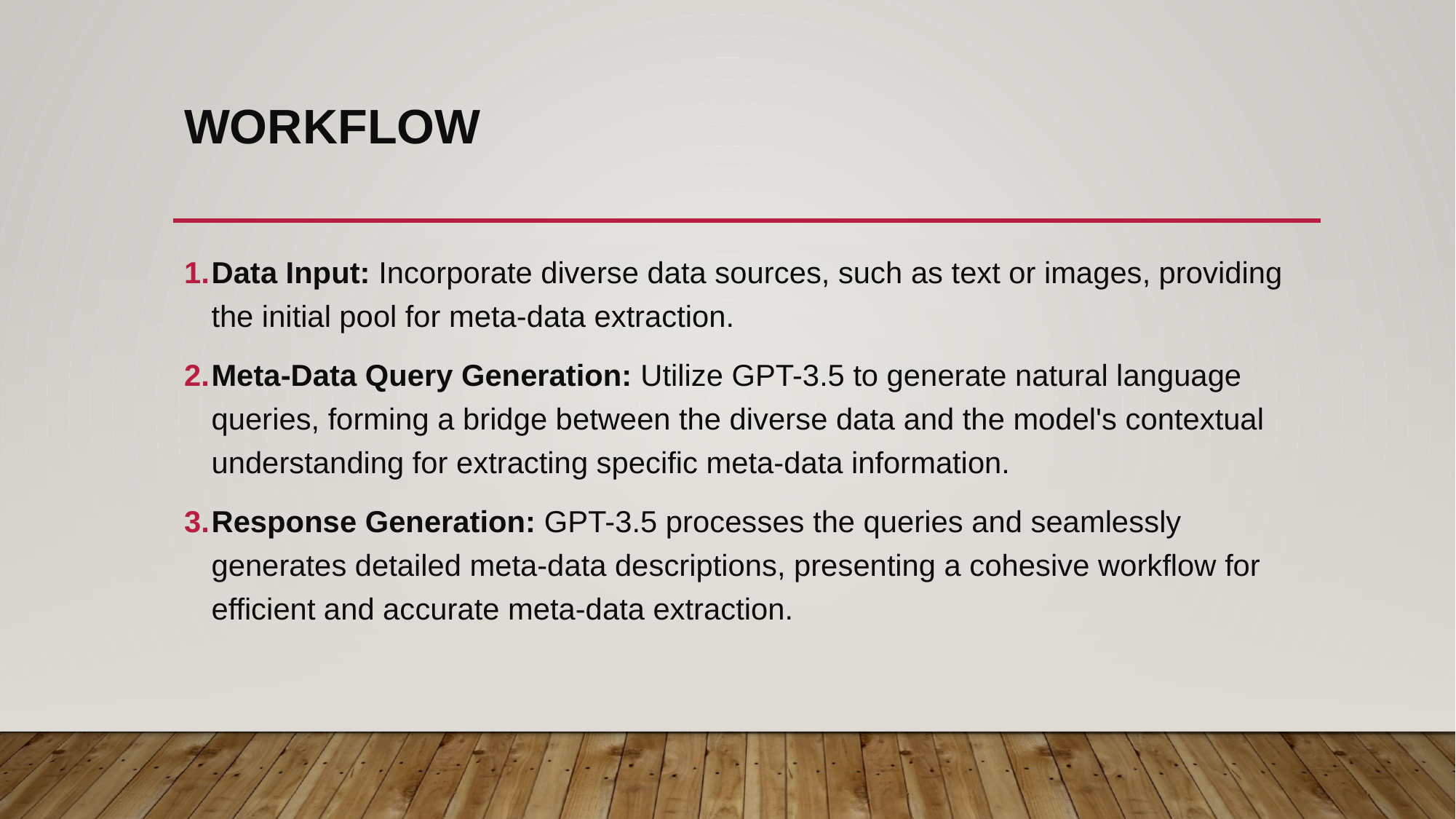

# Workflow
Data Input: Incorporate diverse data sources, such as text or images, providing the initial pool for meta-data extraction.
Meta-Data Query Generation: Utilize GPT-3.5 to generate natural language queries, forming a bridge between the diverse data and the model's contextual understanding for extracting specific meta-data information.
Response Generation: GPT-3.5 processes the queries and seamlessly generates detailed meta-data descriptions, presenting a cohesive workflow for efficient and accurate meta-data extraction.